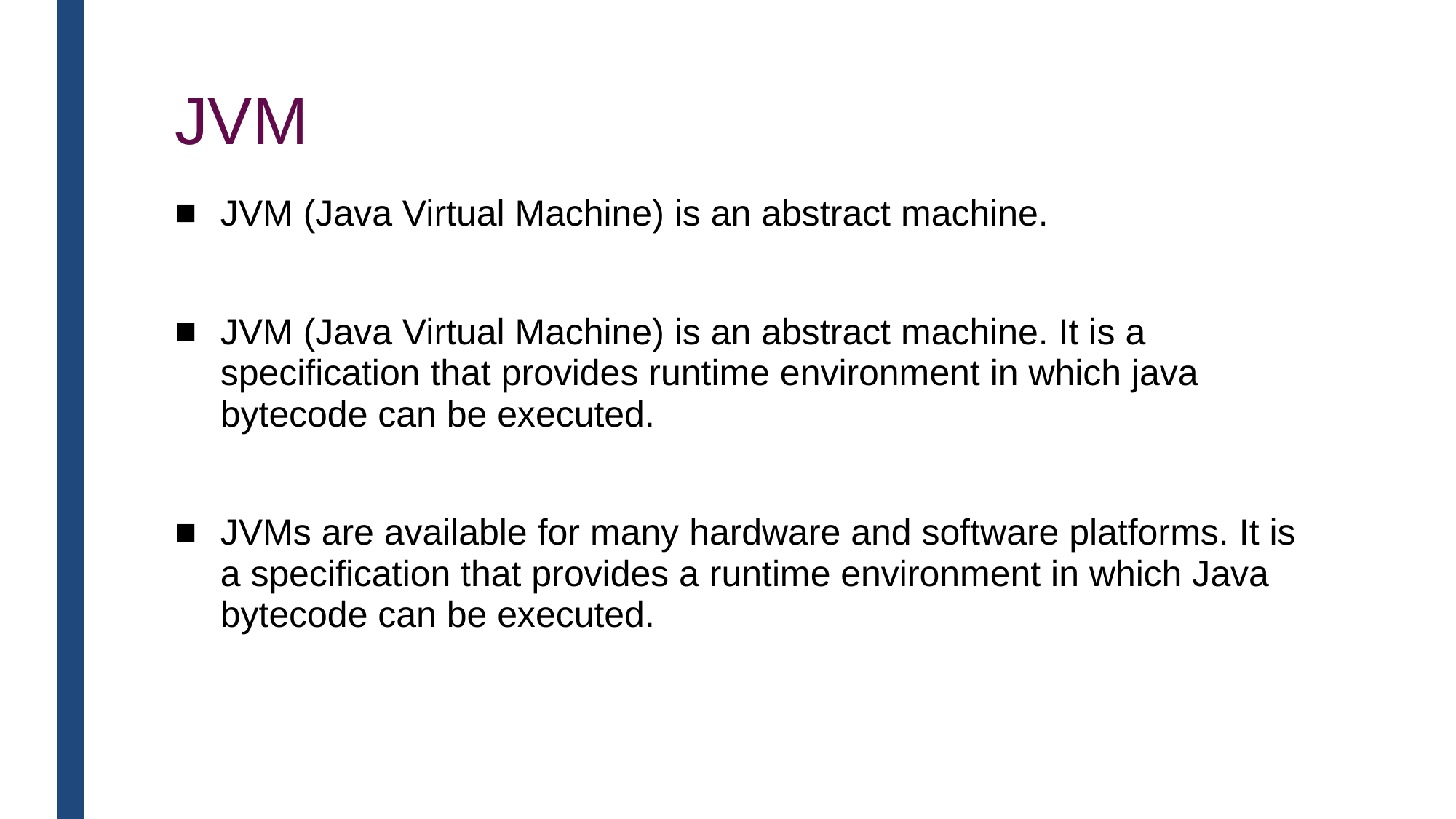

# JVM
JVM (Java Virtual Machine) is an abstract machine.

JVM (Java Virtual Machine) is an abstract machine. It is a specification that provides runtime environment in which java bytecode can be executed.

JVMs are available for many hardware and software platforms. It is a specification that provides a runtime environment in which Java bytecode can be executed.